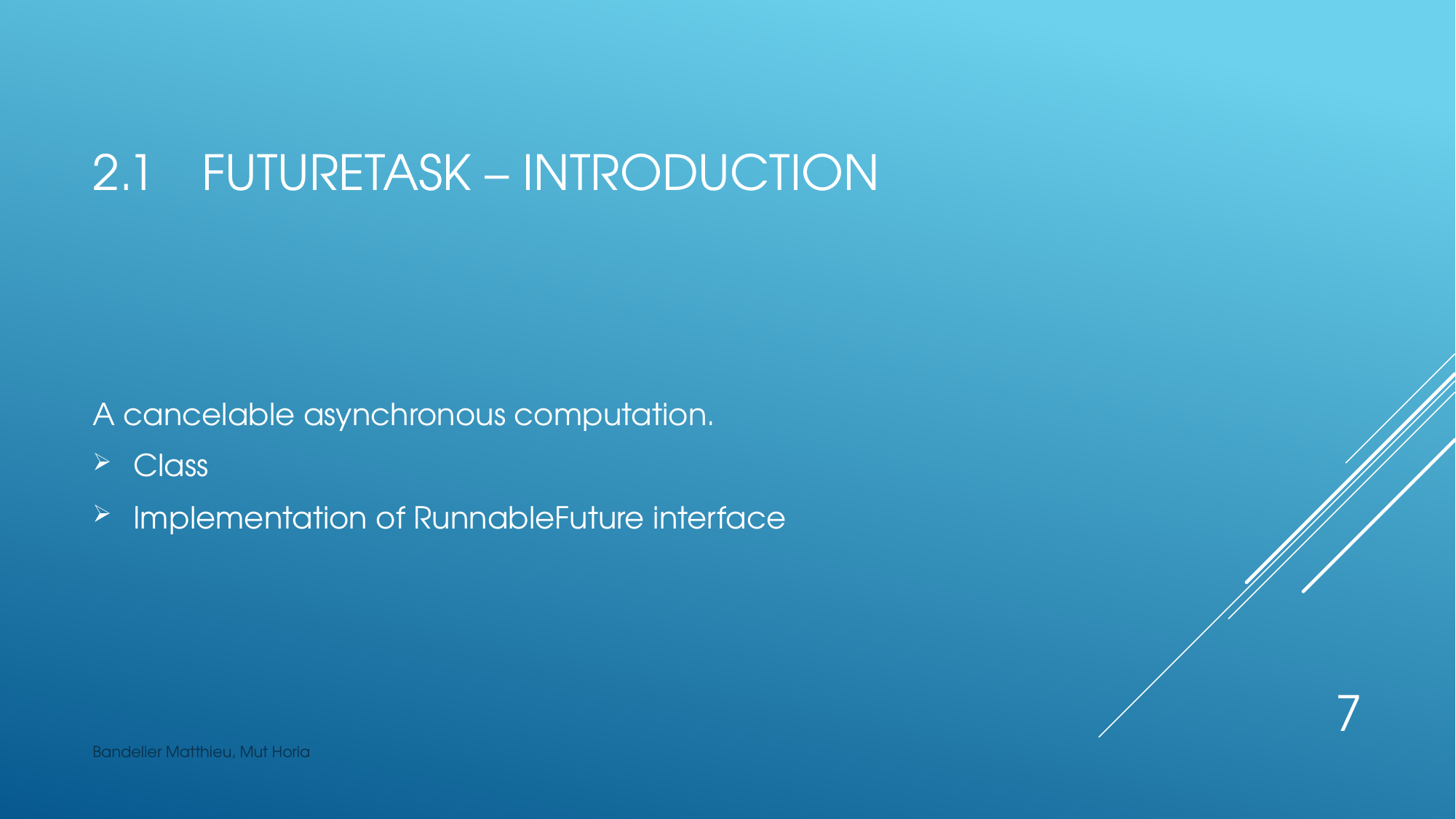

# 2.1	Futuretask – Introduction
A cancelable asynchronous computation.
Class
Implementation of RunnableFuture interface

7
Bandelier Matthieu, Mut Horia